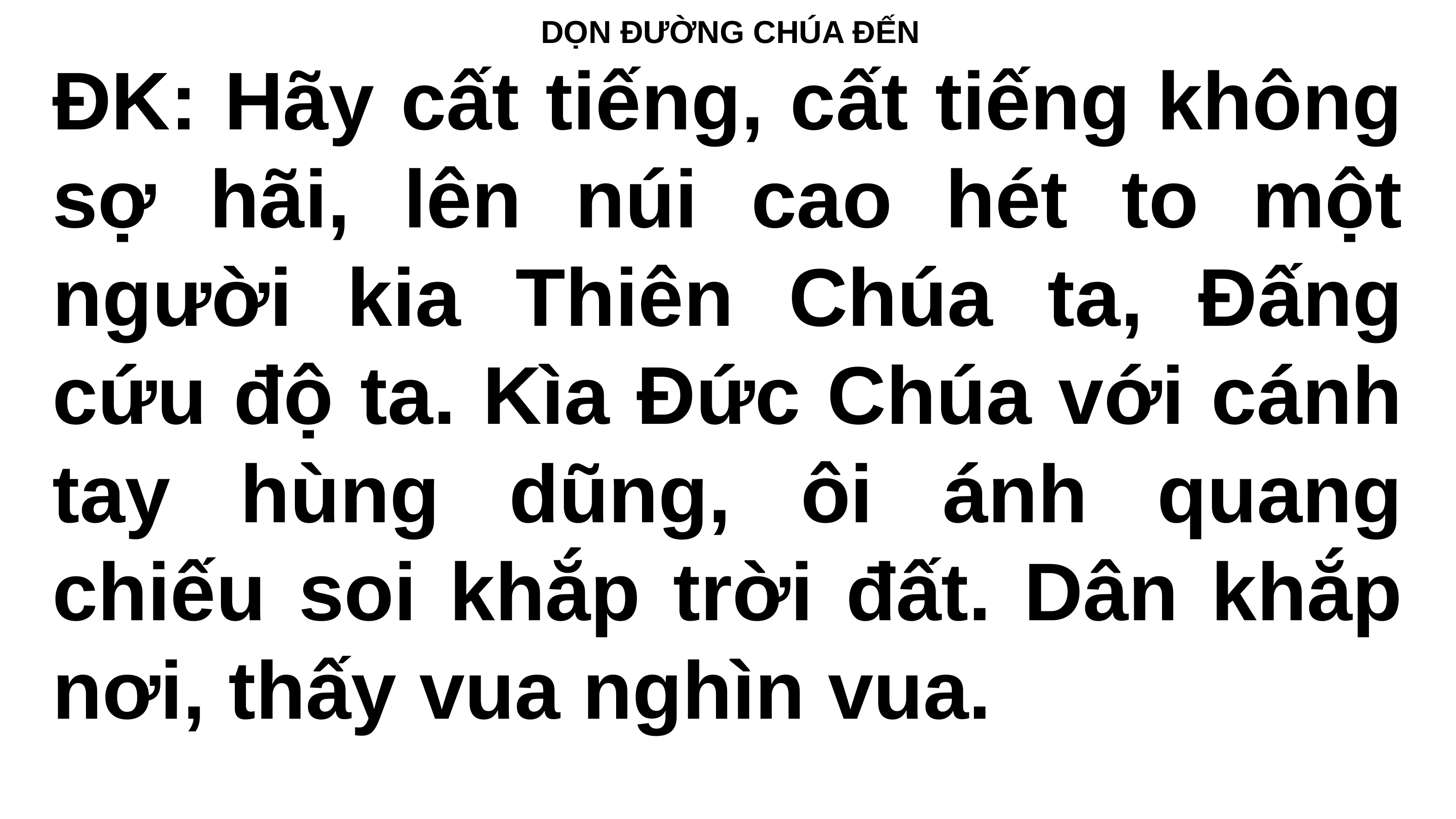

# DỌN ĐƯỜNG CHÚA ĐẾN
ĐK: Hãy cất tiếng, cất tiếng không sợ hãi, lên núi cao hét to một người kia Thiên Chúa ta, Đấng cứu độ ta. Kìa Đức Chúa với cánh tay hùng dũng, ôi ánh quang chiếu soi khắp trời đất. Dân khắp nơi, thấy vua nghìn vua.